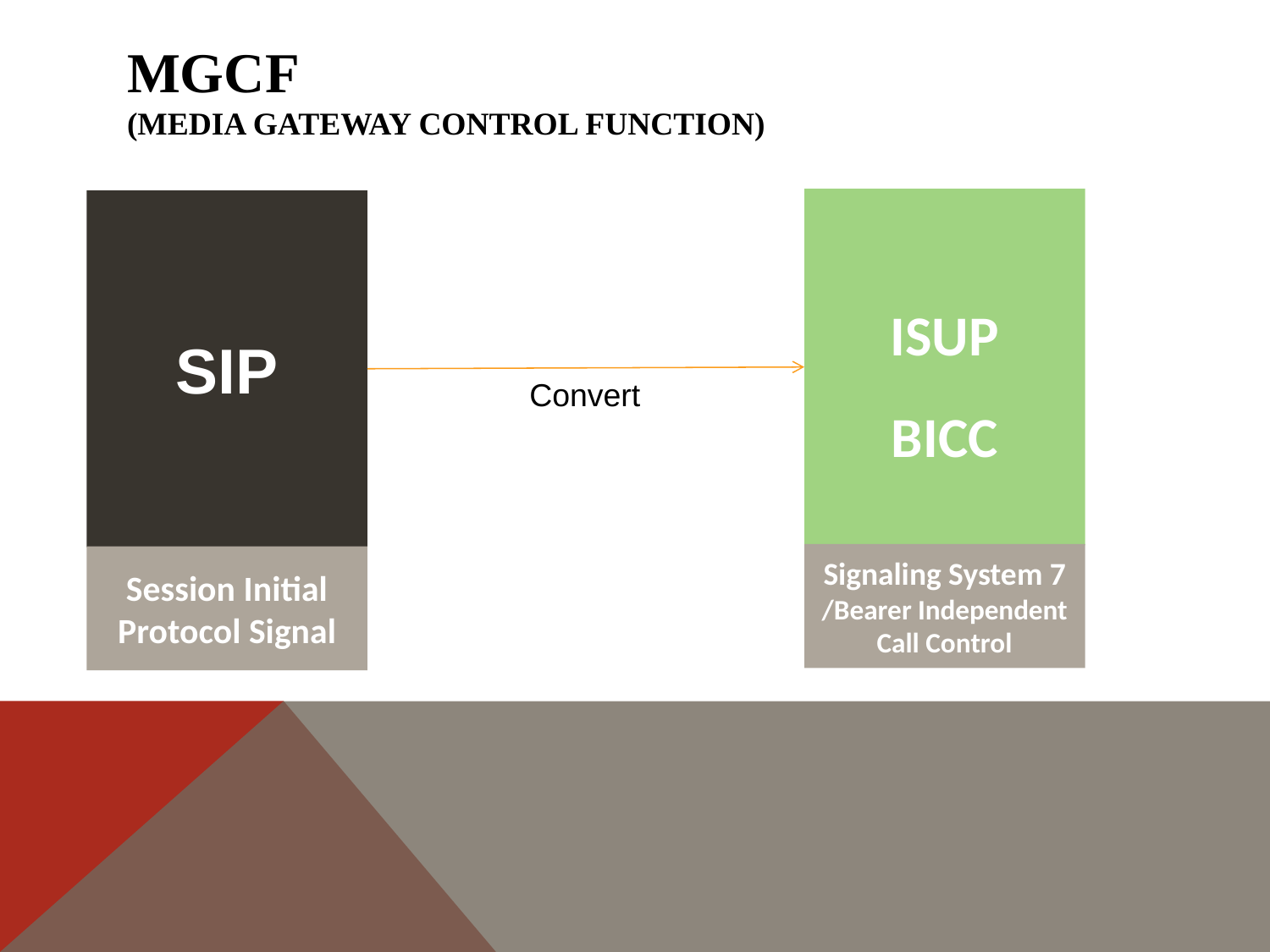

# MGCF (Media Gateway control function)
ISUP
BICC
Signaling System 7
/Bearer Independent Call Control
SIP
Session Initial Protocol Signal
Convert